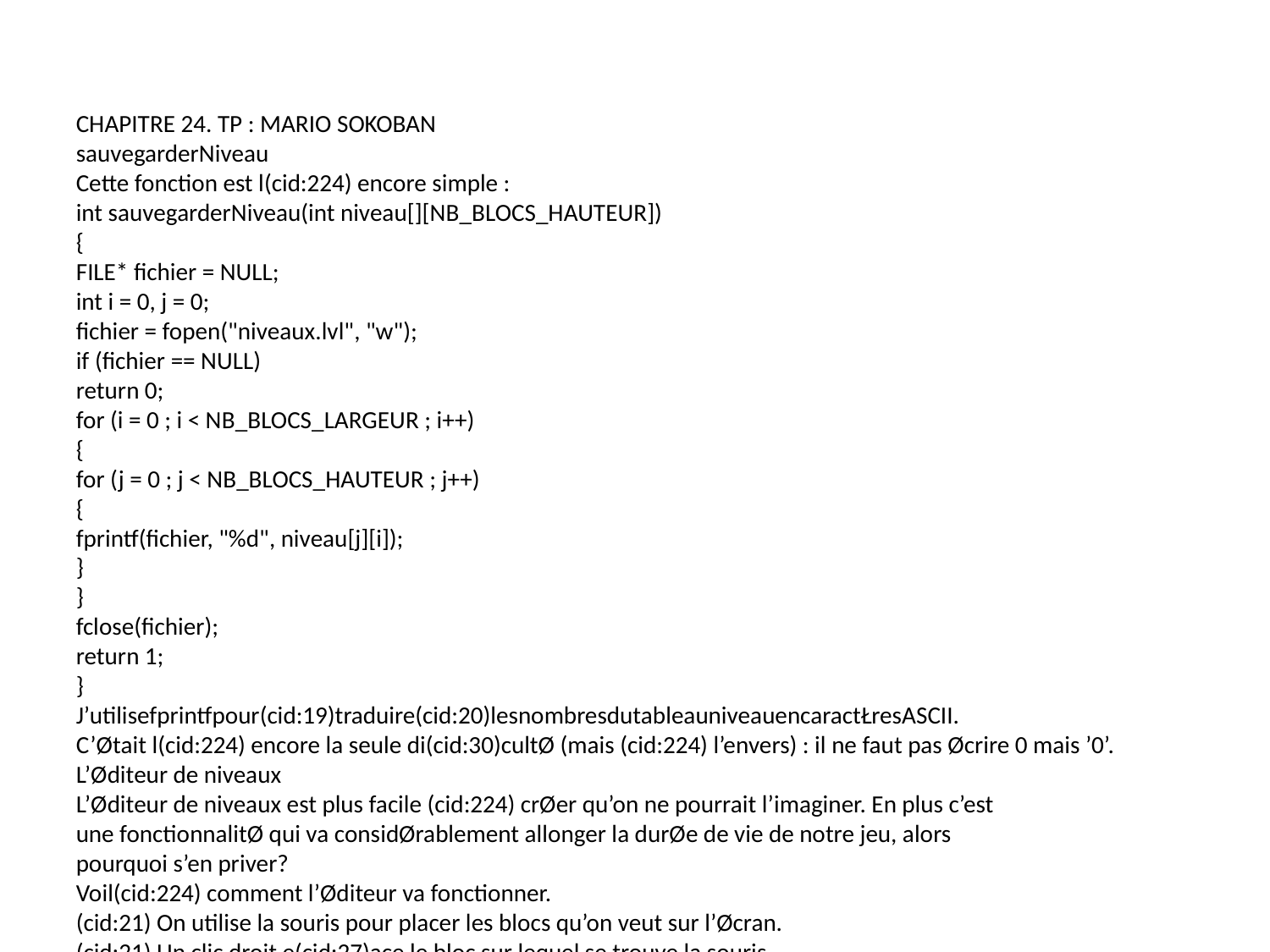

CHAPITRE 24. TP : MARIO SOKOBAN
sauvegarderNiveau
Cette fonction est l(cid:224) encore simple :
int sauvegarderNiveau(int niveau[][NB_BLOCS_HAUTEUR])
{
FILE* fichier = NULL;
int i = 0, j = 0;
fichier = fopen("niveaux.lvl", "w");
if (fichier == NULL)
return 0;
for (i = 0 ; i < NB_BLOCS_LARGEUR ; i++)
{
for (j = 0 ; j < NB_BLOCS_HAUTEUR ; j++)
{
fprintf(fichier, "%d", niveau[j][i]);
}
}
fclose(fichier);
return 1;
}
J’utilisefprintfpour(cid:19)traduire(cid:20)lesnombresdutableauniveauencaractŁresASCII.
C’Øtait l(cid:224) encore la seule di(cid:30)cultØ (mais (cid:224) l’envers) : il ne faut pas Øcrire 0 mais ’0’.
L’Øditeur de niveaux
L’Øditeur de niveaux est plus facile (cid:224) crØer qu’on ne pourrait l’imaginer. En plus c’est
une fonctionnalitØ qui va considØrablement allonger la durØe de vie de notre jeu, alors
pourquoi s’en priver?
Voil(cid:224) comment l’Øditeur va fonctionner.
(cid:21) On utilise la souris pour placer les blocs qu’on veut sur l’Øcran.
(cid:21) Un clic droit e(cid:27)ace le bloc sur lequel se trouve la souris.
(cid:21) Unclicgaucheplaceunobjet.CetobjetestmØmorisØ:pardØfaut,onposedesmurs
avec le clic gauche. On peut changer l’objet en cours en appuyant sur les touches du
pavØ numØrique :
(cid:21) 1 : mur,
(cid:21) 2 : caisse,
(cid:21) 3 : objectif,
(cid:21) 4 : dØpart du joueur Mario.
(cid:21) En appuyant sur S, le niveau sera sauvegardØ.
(cid:21) On peut revenir au menu principal en appuyant sur Echap.
402